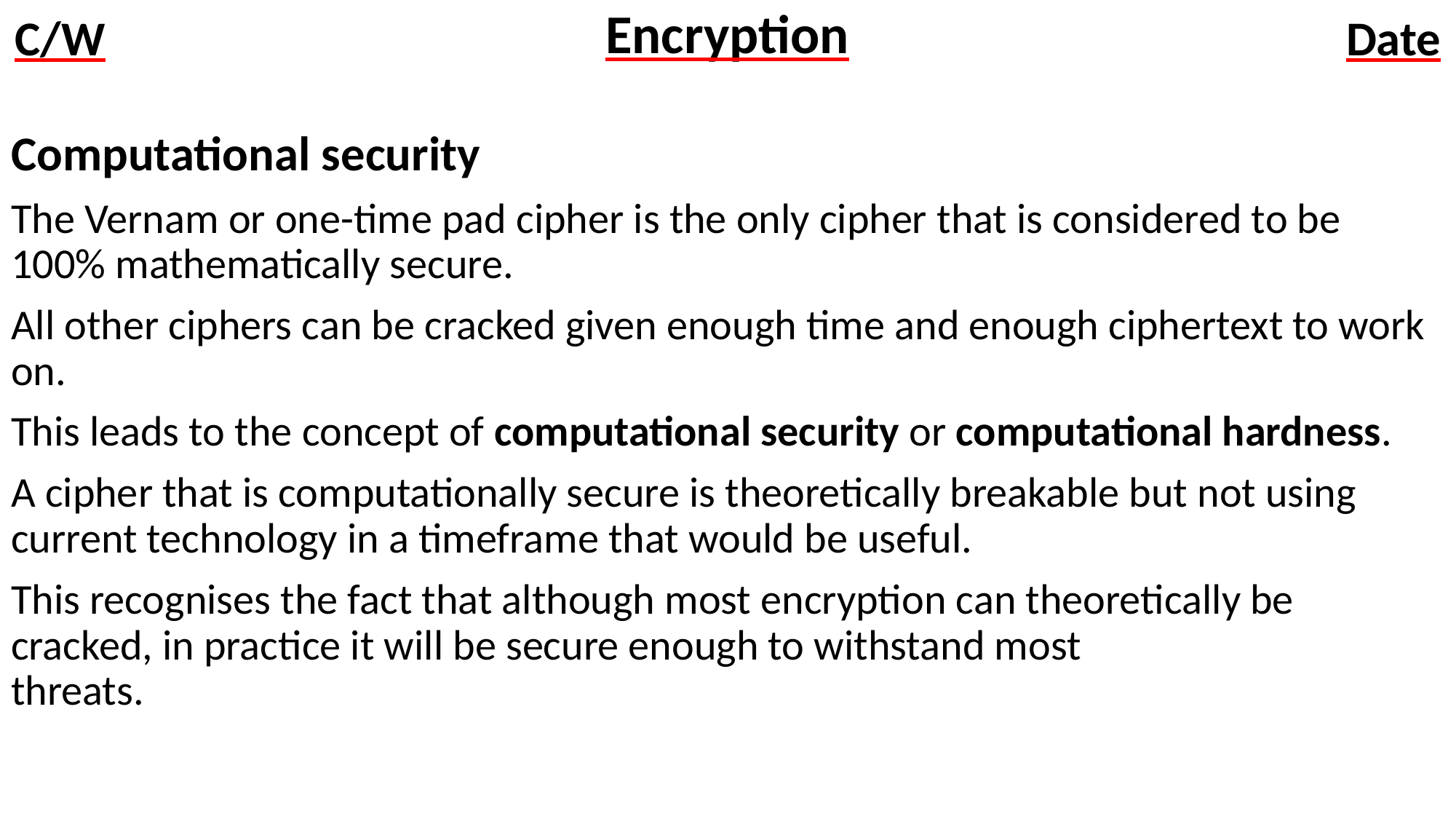

# Encryption

Computational security
The Vernam or one-time pad cipher is the only cipher that is considered to be 100% mathematically secure.
All other ciphers can be cracked given enough time and enough ciphertext to work on.
This leads to the concept of computational security or computational hardness.
A cipher that is computationally secure is theoretically breakable but not using current technology in a timeframe that would be useful.
This recognises the fact that although most encryption can theoretically be cracked, in practice it will be secure enough to withstand most
threats.